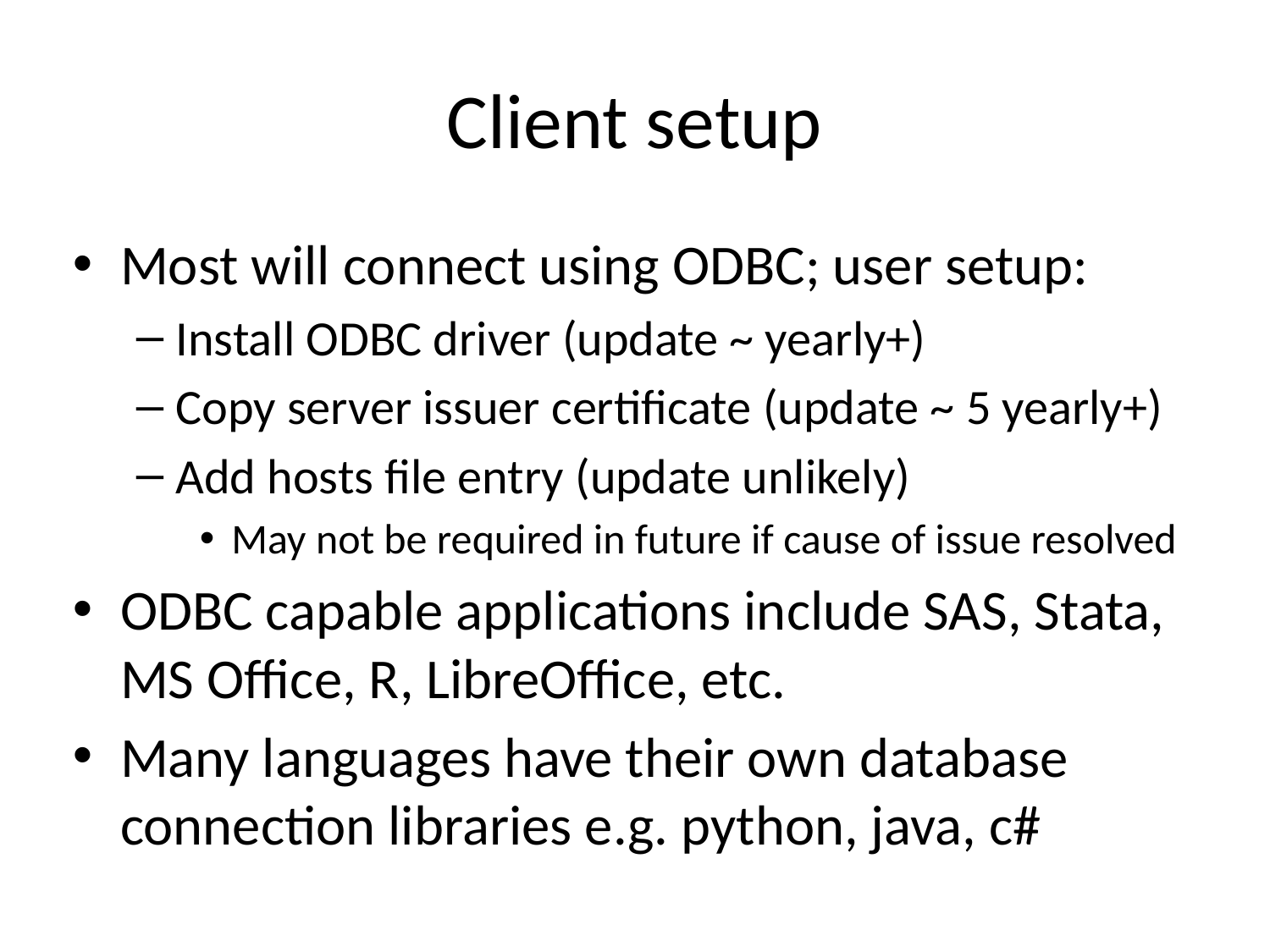

# Client setup
Most will connect using ODBC; user setup:
Install ODBC driver (update ~ yearly+)
Copy server issuer certificate (update ~ 5 yearly+)
Add hosts file entry (update unlikely)
May not be required in future if cause of issue resolved
ODBC capable applications include SAS, Stata, MS Office, R, LibreOffice, etc.
Many languages have their own database connection libraries e.g. python, java, c#